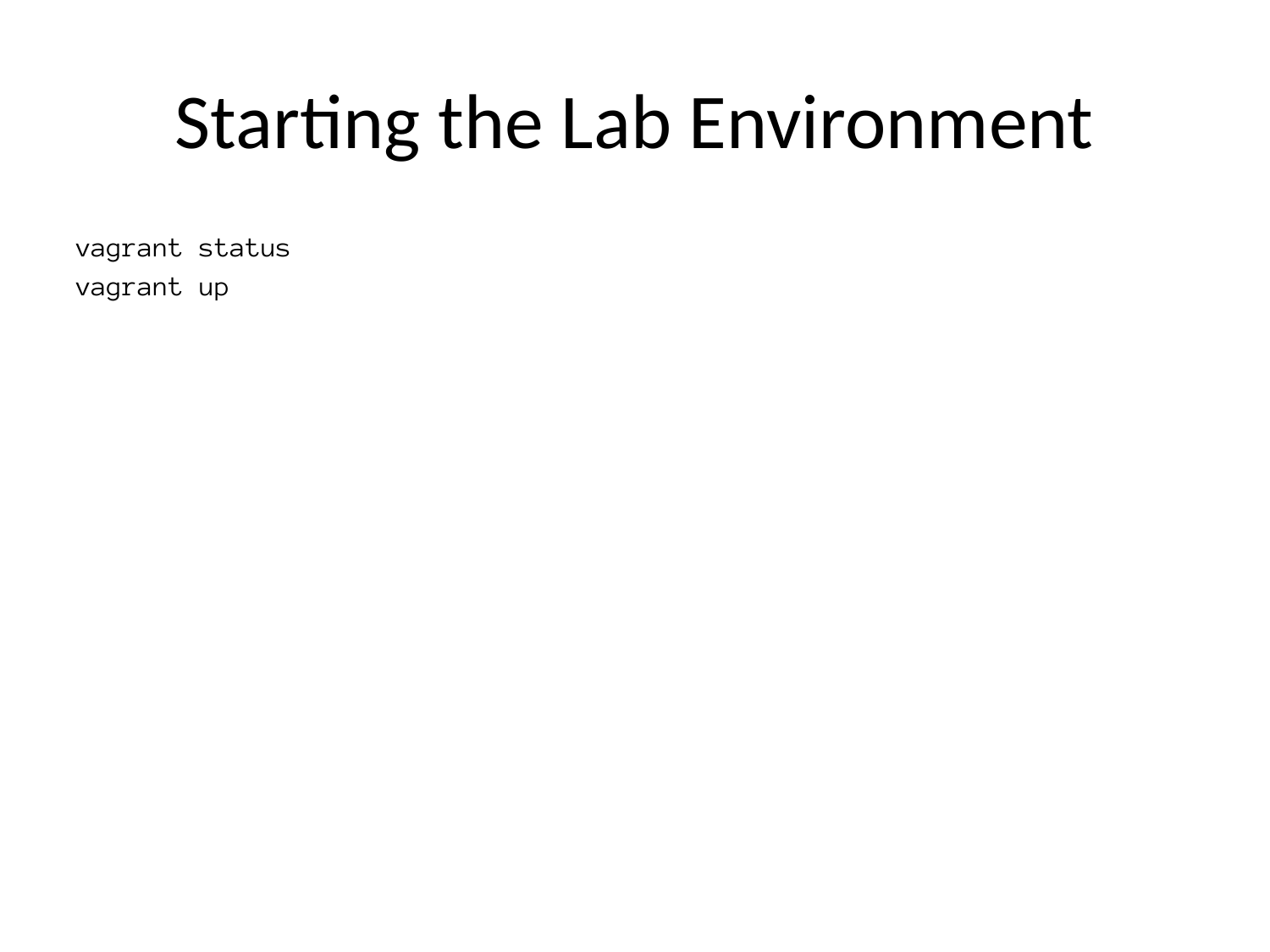

# Starting the Lab Environment
vagrant status
vagrant up